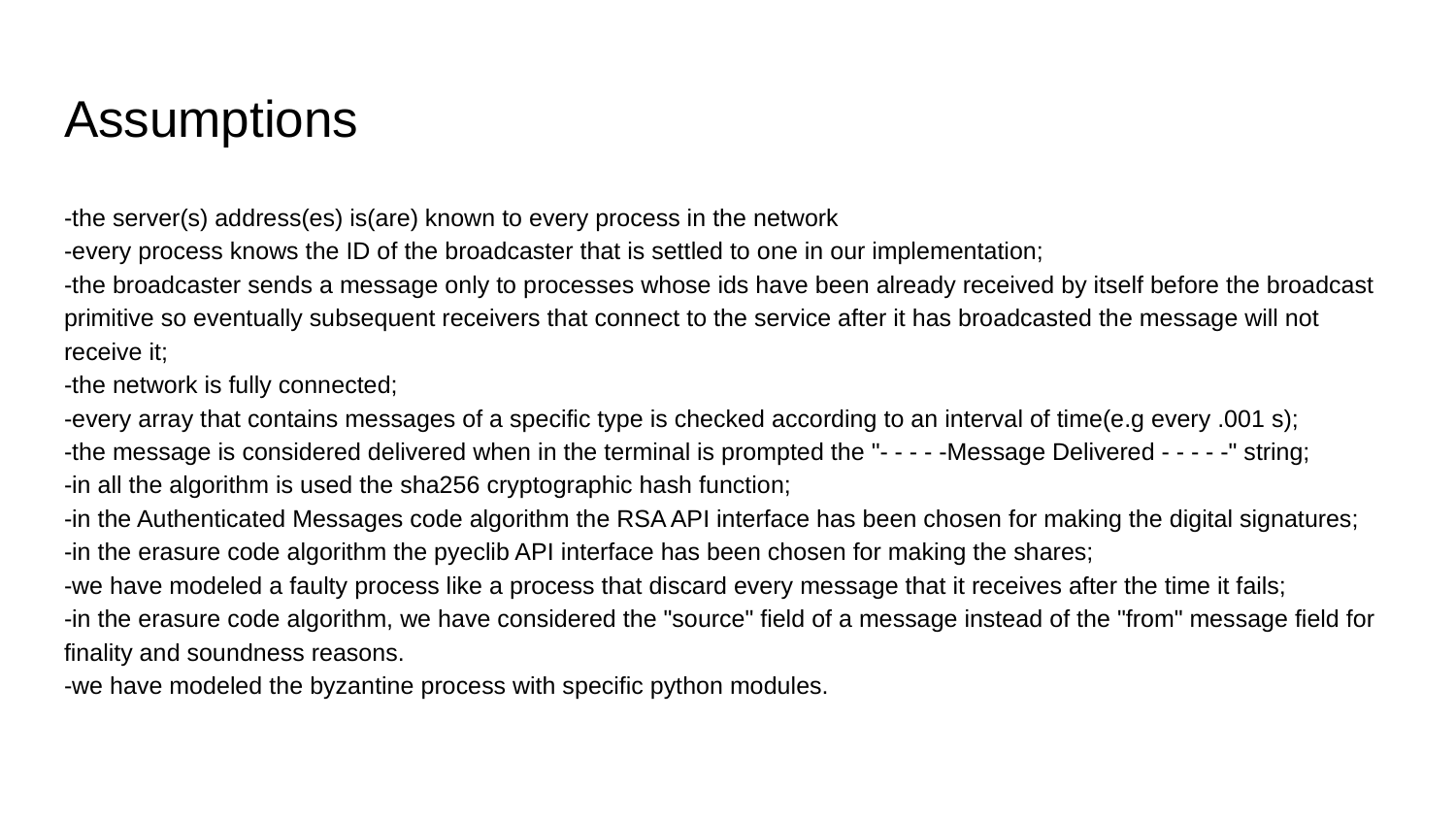

# Assumptions

-the server(s) address(es) is(are) known to every process in the network
-every process knows the ID of the broadcaster that is settled to one in our implementation;
-the broadcaster sends a message only to processes whose ids have been already received by itself before the broadcast primitive so eventually subsequent receivers that connect to the service after it has broadcasted the message will not receive it;
-the network is fully connected;
-every array that contains messages of a specific type is checked according to an interval of time(e.g every .001 s);
-the message is considered delivered when in the terminal is prompted the "- - - - -Message Delivered - - - - -" string;
-in all the algorithm is used the sha256 cryptographic hash function;
-in the Authenticated Messages code algorithm the RSA API interface has been chosen for making the digital signatures;
-in the erasure code algorithm the pyeclib API interface has been chosen for making the shares;
-we have modeled a faulty process like a process that discard every message that it receives after the time it fails;
-in the erasure code algorithm, we have considered the "source" field of a message instead of the "from" message field for finality and soundness reasons.
-we have modeled the byzantine process with specific python modules.